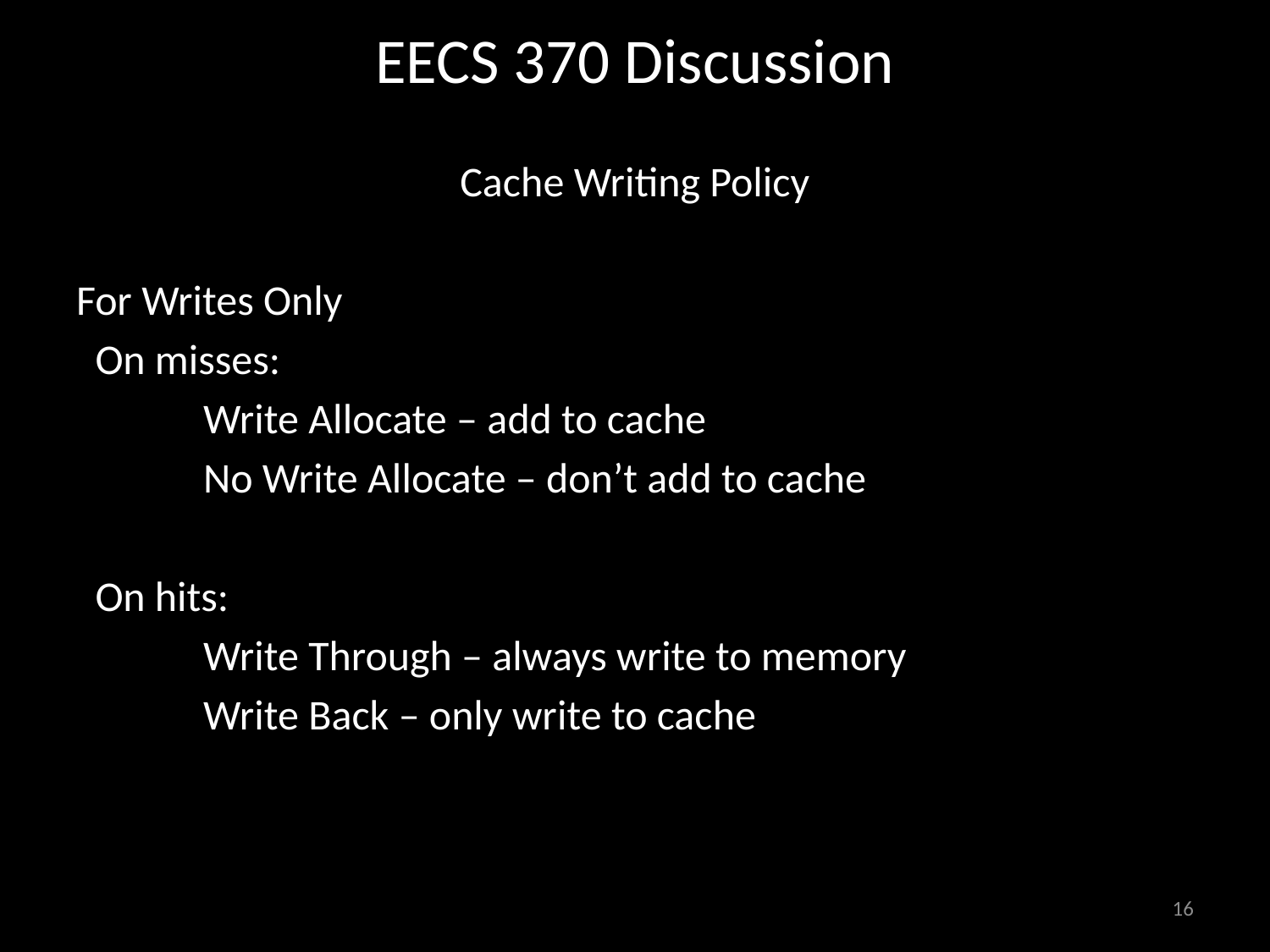

# EECS 370 Discussion
Cache Writing Policy

For Writes Only
  On misses:
	Write Allocate – add to cache
	No Write Allocate – don’t add to cache

  On hits:
	Write Through – always write to memory
	Write Back – only write to cache
16